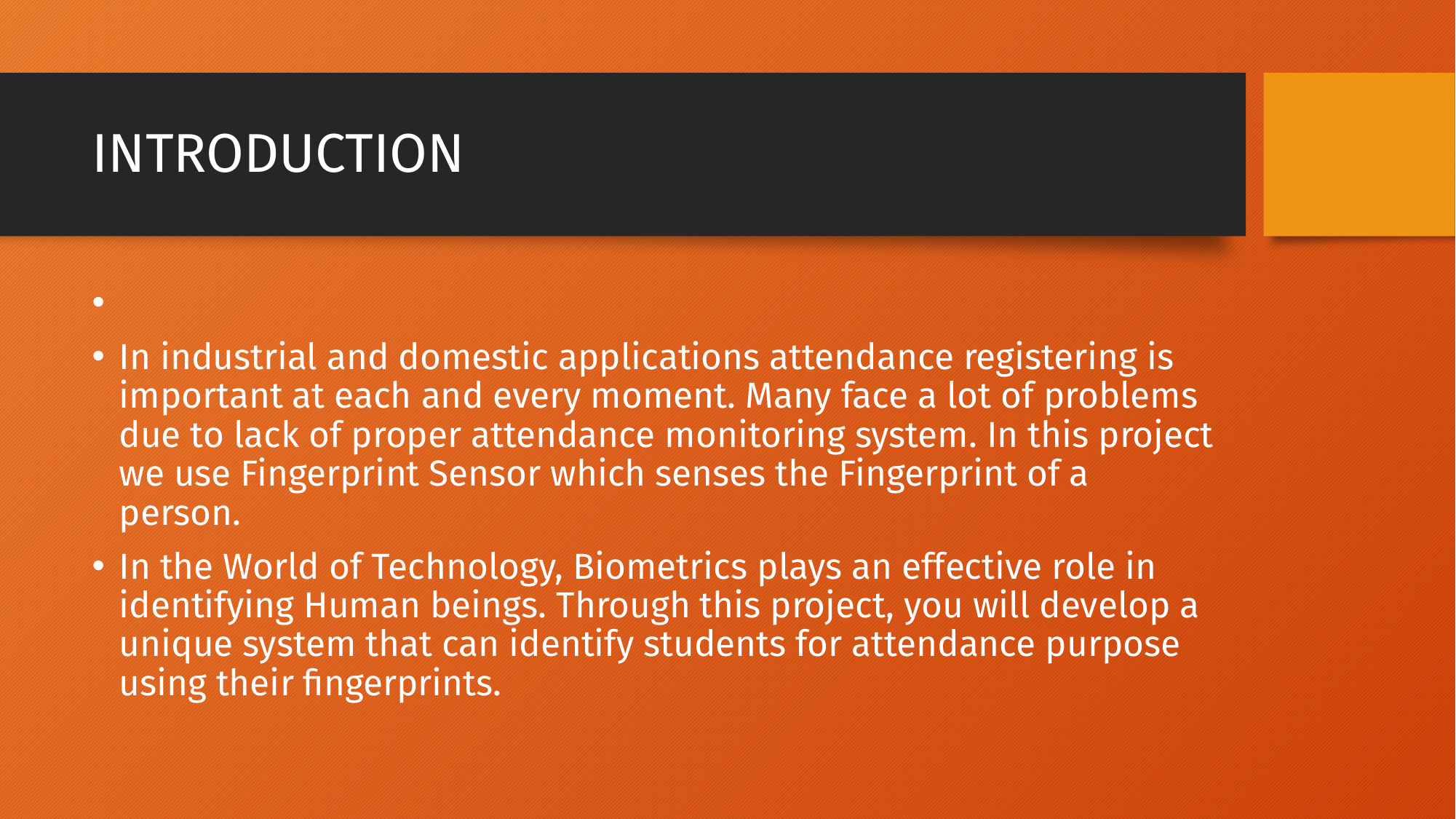

# INTRODUCTION

In industrial and domestic applications attendance registering is important at each and every moment. Many face a lot of problems due to lack of proper attendance monitoring system. In this project we use Fingerprint Sensor which senses the Fingerprint of a person.
In the World of Technology, Biometrics plays an effective role in identifying Human beings. Through this project, you will develop a unique system that can identify students for attendance purpose using their fingerprints.